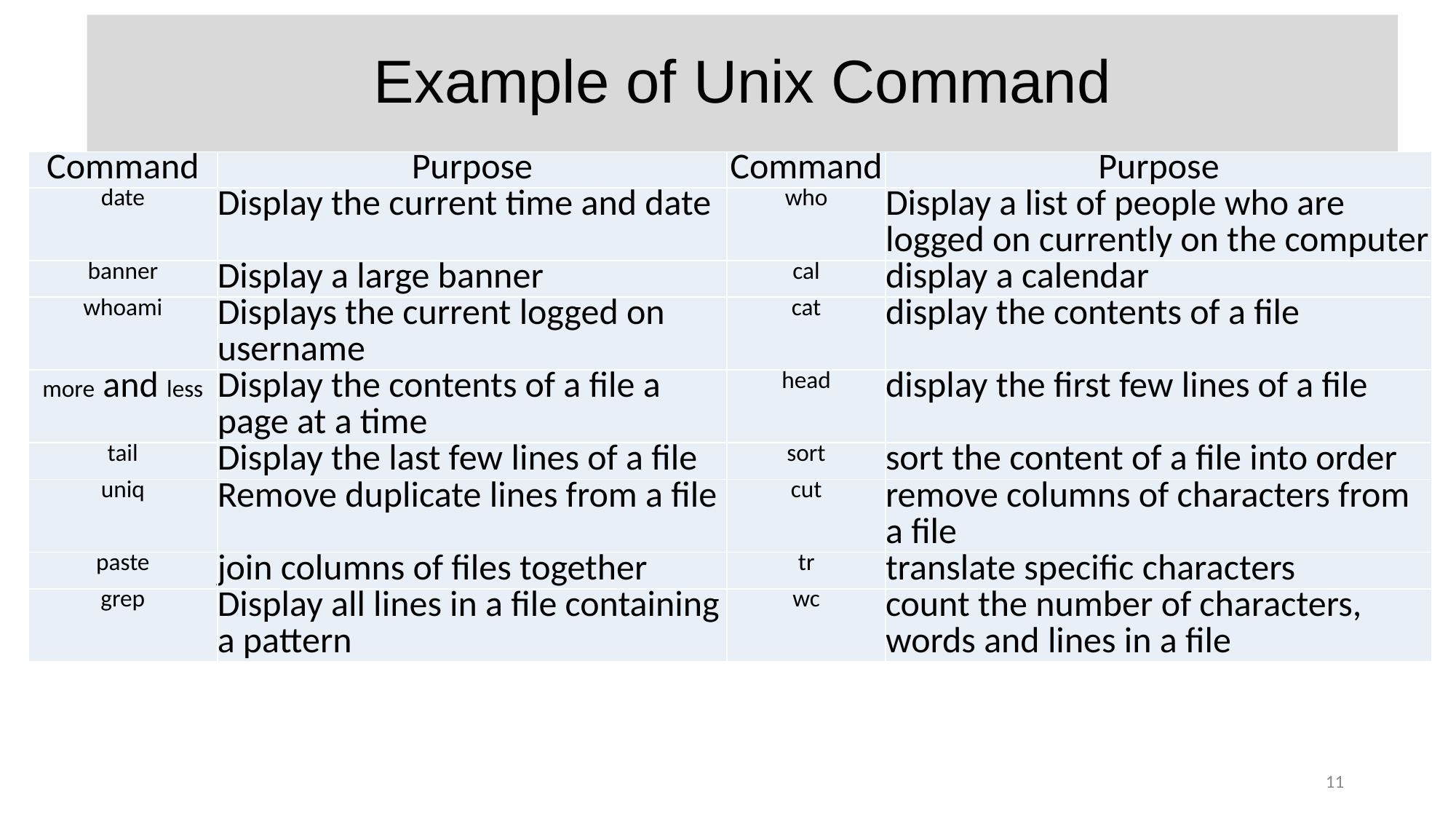

Example of Unix Command
| Command | Purpose | Command | Purpose |
| --- | --- | --- | --- |
| date | Display the current time and date | who | Display a list of people who are logged on currently on the computer |
| banner | Display a large banner | cal | display a calendar |
| whoami | Displays the current logged on username | cat | display the contents of a file |
| more and less | Display the contents of a file a page at a time | head | display the first few lines of a file |
| tail | Display the last few lines of a file | sort | sort the content of a file into order |
| uniq | Remove duplicate lines from a file | cut | remove columns of characters from a file |
| paste | join columns of files together | tr | translate specific characters |
| grep | Display all lines in a file containing a pattern | wc | count the number of characters, words and lines in a file |
11